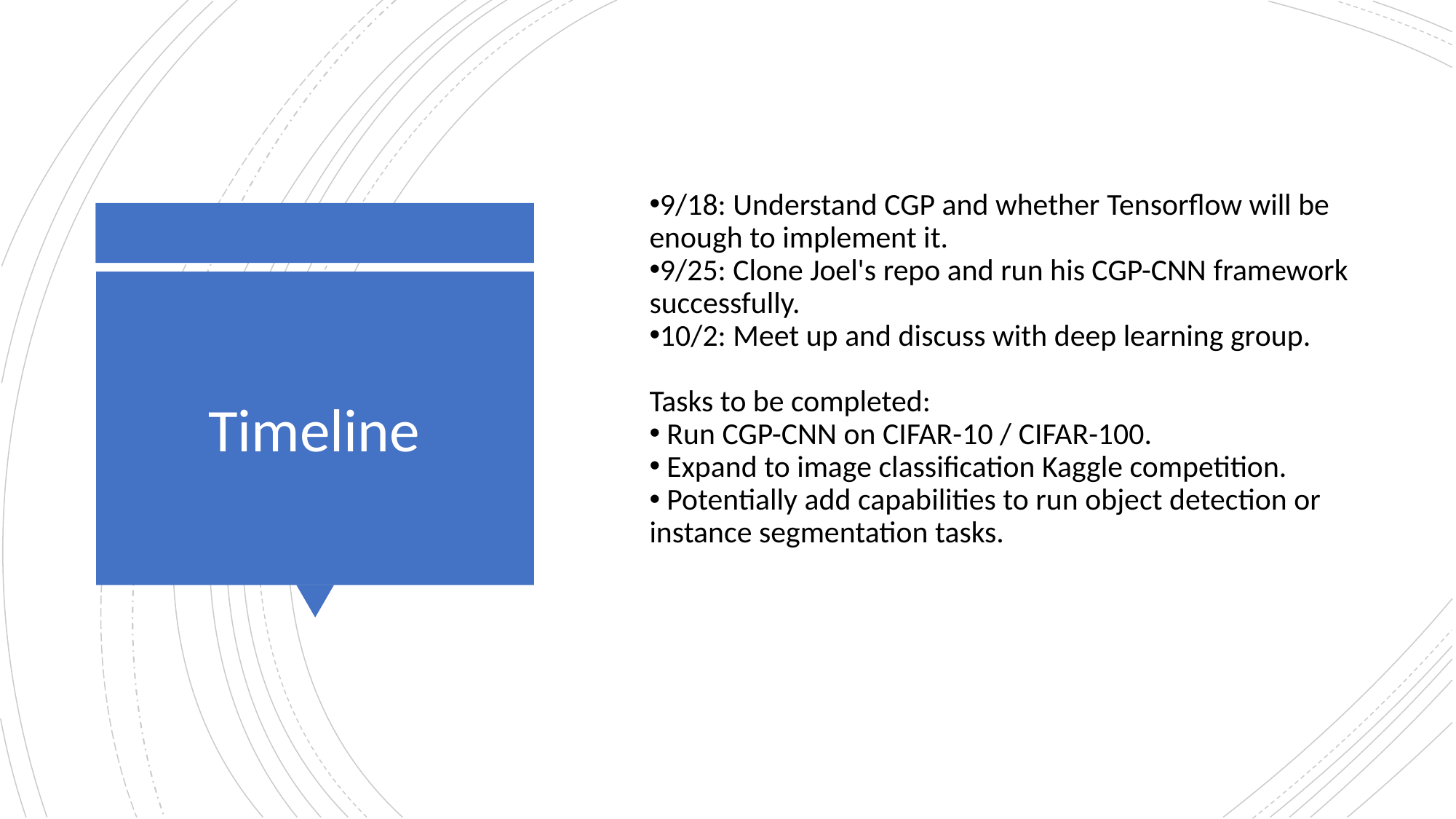

9/18: Understand CGP and whether Tensorflow will be enough to implement it.
9/25: Clone Joel's repo and run his CGP-CNN framework successfully.
10/2: Meet up and discuss with deep learning group.

Tasks to be completed:
 Run CGP-CNN on CIFAR-10 / CIFAR-100.
 Expand to image classification Kaggle competition.
 Potentially add capabilities to run object detection or instance segmentation tasks.

# Timeline